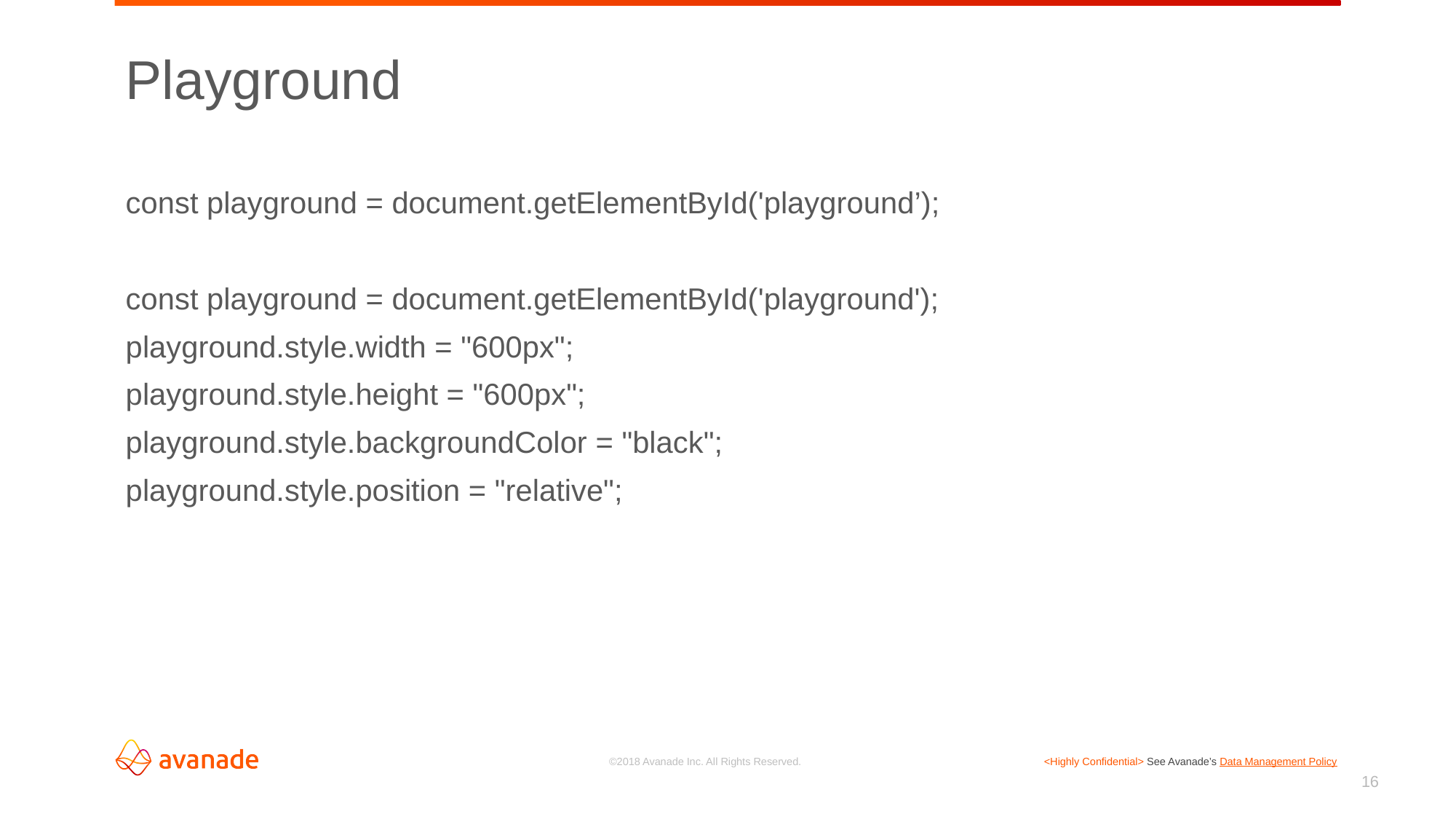

# Playground
const playground = document.getElementById('playground’);

const playground = document.getElementById('playground');
playground.style.width = "600px";
playground.style.height = "600px";
playground.style.backgroundColor = "black";
playground.style.position = "relative";
16